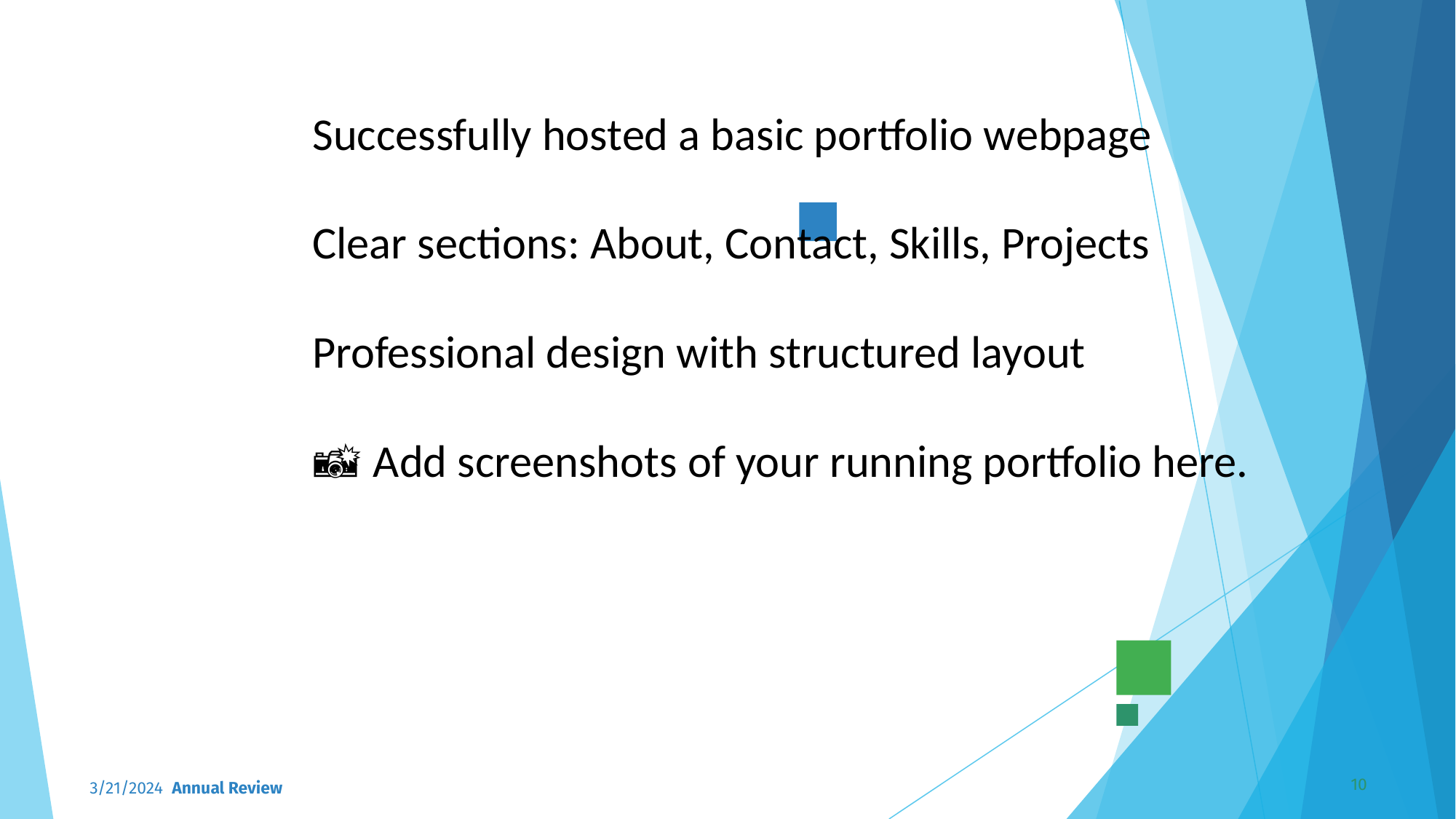

Successfully hosted a basic portfolio webpage

Clear sections: About, Contact, Skills, Projects

Professional design with structured layout

📸 Add screenshots of your running portfolio here.

10
3/21/2024  Annual Review